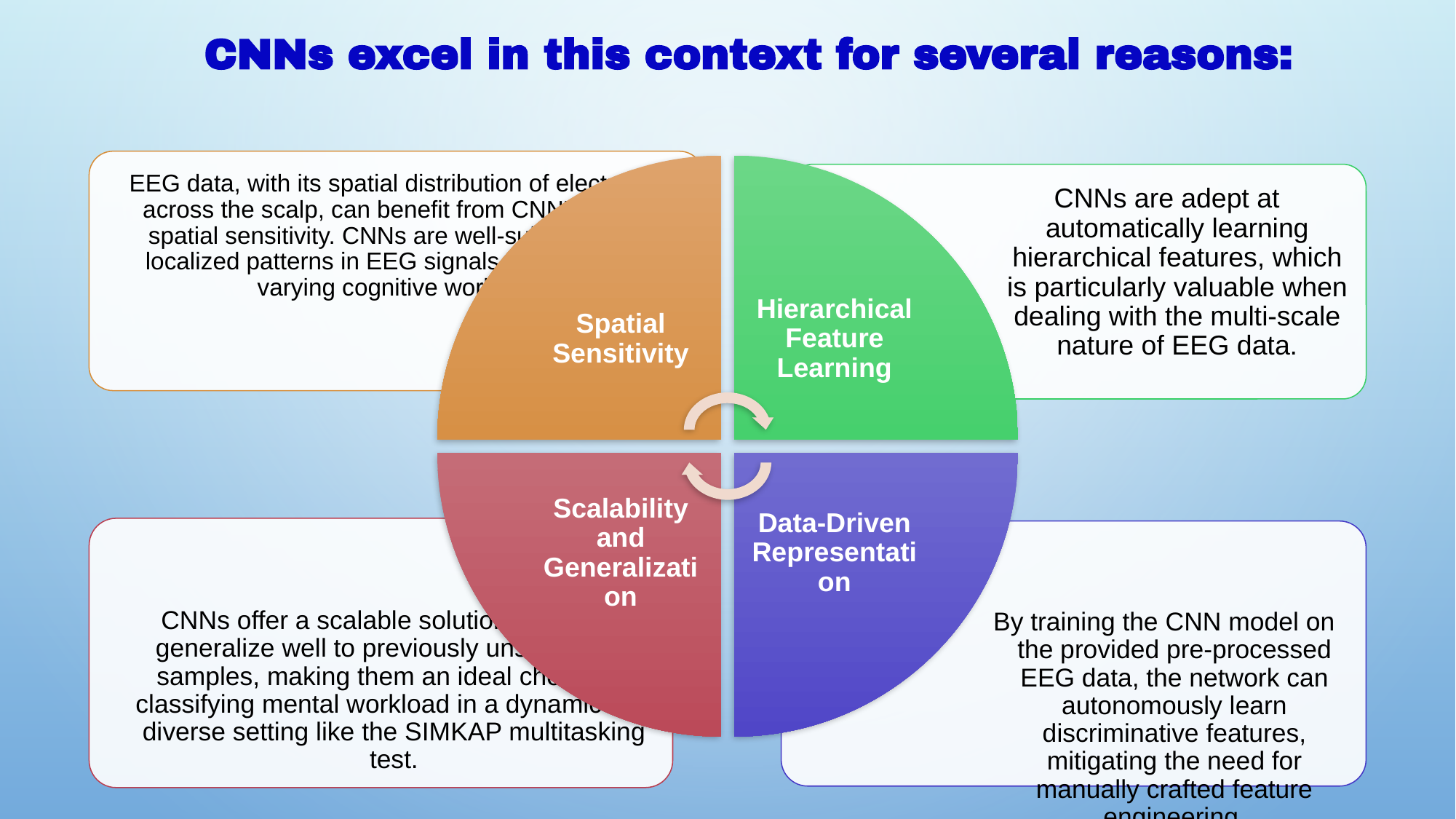

CNNs excel in this context for several reasons:
By training the CNN model on the provided pre-processed EEG data, the network can autonomously learn discriminative features, mitigating the need for manually crafted feature engineering.
CNNs offer a scalable solution that can generalize well to previously unseen EEG samples, making them an ideal choice for classifying mental workload in a dynamic and diverse setting like the SIMKAP multitasking test.
CNNs are adept at automatically learning hierarchical features, which is particularly valuable when dealing with the multi-scale nature of EEG data.
EEG data, with its spatial distribution of electrodes across the scalp, can benefit from CNN's inherent spatial sensitivity. CNNs are well-suited to detect localized patterns in EEG signals associated with varying cognitive workloads.
Spatial Sensitivity
Hierarchical Feature Learning
Data-Driven Representation
Scalability and Generalization